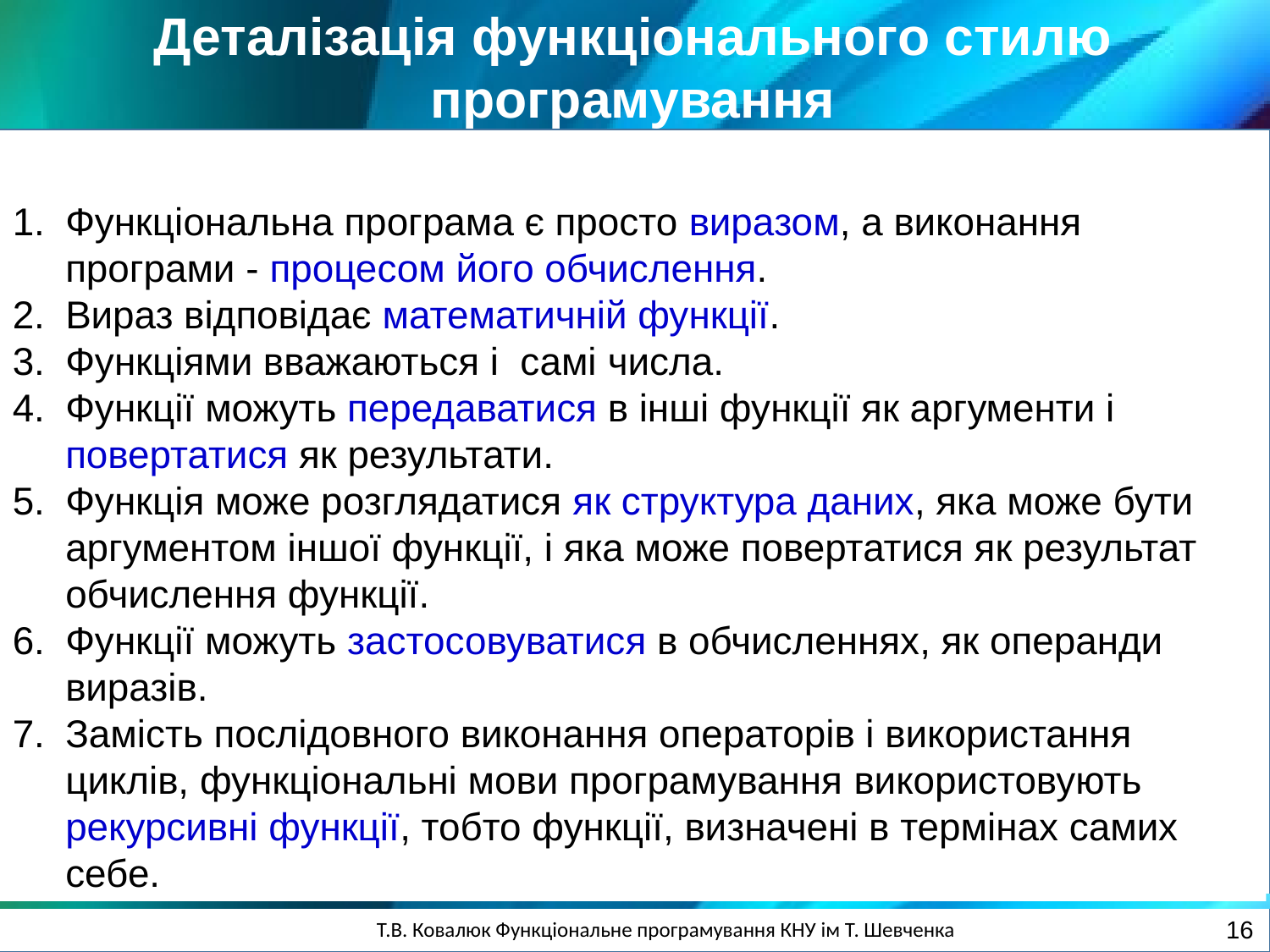

Деталізація функціонального стилю програмування
Функціональна програма є просто виразом, а виконання програми - процесом його обчислення.
Вираз відповідає математичній функції.
Функціями вважаються і  самі числа.
Функції можуть передаватися в інші функції як аргументи і повертатися як результати.
Функція може розглядатися як структура даних, яка може бути аргументом іншої функції, і яка може повертатися як результат обчислення функції.
Функції можуть застосовуватися в обчисленнях, як операнди виразів.
Замість послідовного виконання операторів і використання циклів, функціональні мови програмування використовують рекурсивні функції, тобто функції, визначені в термінах самих себе.
16